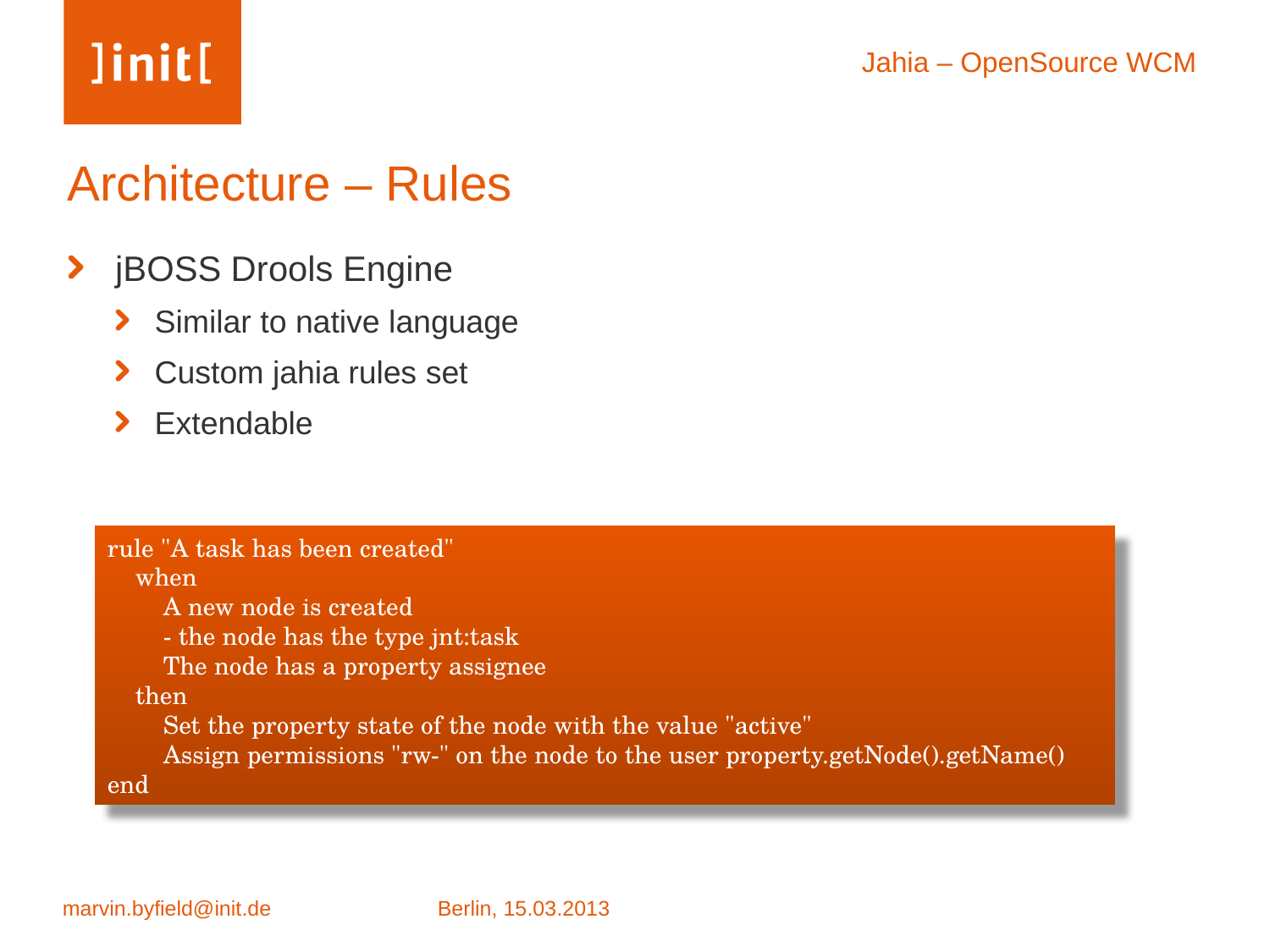

# Architecture – Rules
jBOSS Drools Engine
Similar to native language
Custom jahia rules set
Extendable

rule "A task has been created"
    when
        A new node is created
        - the node has the type jnt:task
        The node has a property assignee
    then
        Set the property state of the node with the value "active"
        Assign permissions "rw-" on the node to the user property.getNode().getName()
end
Berlin, 15.03.2013
marvin.byfield@init.de